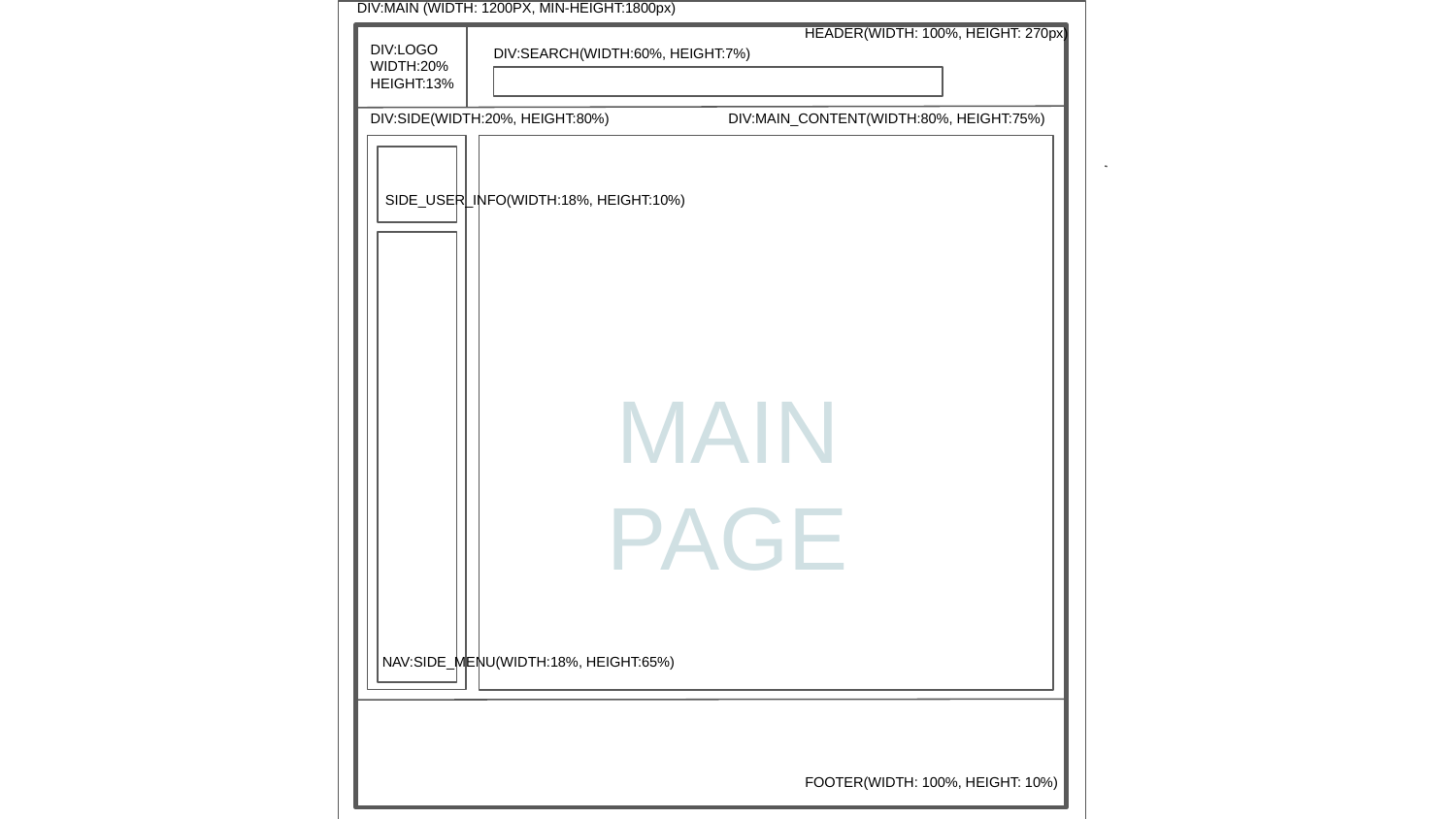

DIV:MAIN (WIDTH: 1200PX, MIN-HEIGHT:1800px)

HEADER(WIDTH: 100%, HEIGHT: 270px)

DIV:LOGO
WIDTH:20% HEIGHT:13%
DIV:SEARCH(WIDTH:60%, HEIGHT:7%)

DIV:MAIN_CONTENT(WIDTH:80%, HEIGHT:75%)
DIV:SIDE(WIDTH:20%, HEIGHT:80%)

SIDE_USER_INFO(WIDTH:18%, HEIGHT:10%)

MAIN PAGE
NAV:SIDE_MENU(WIDTH:18%, HEIGHT:65%)
FOOTER(WIDTH: 100%, HEIGHT: 10%)